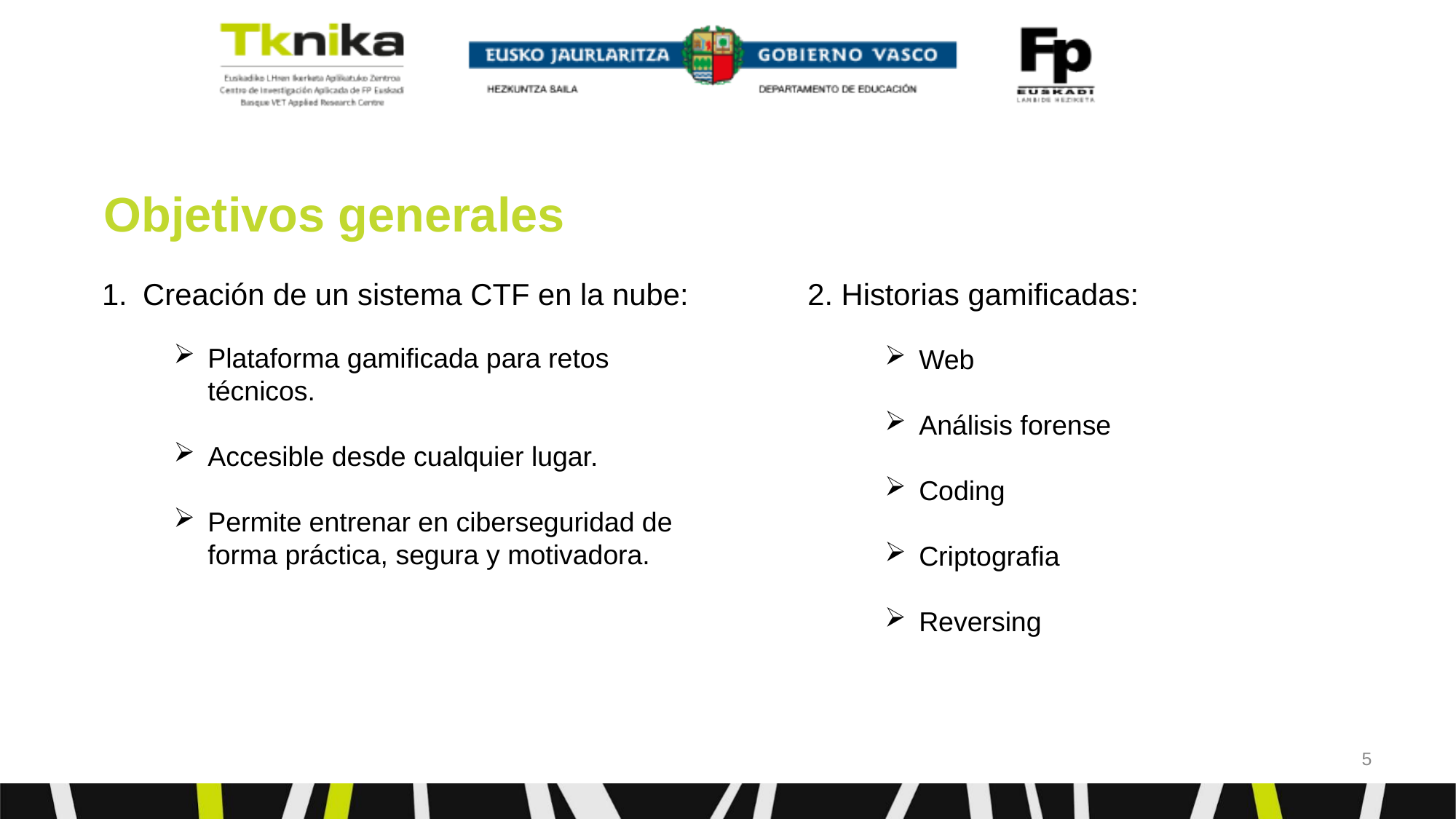

Objetivos generales
Creación de un sistema CTF en la nube:
2. Historias gamificadas:
Plataforma gamificada para retos técnicos.

Accesible desde cualquier lugar.

Permite entrenar en ciberseguridad de forma práctica, segura y motivadora.
Web

Análisis forense

Coding

Criptografia
Reversing

5